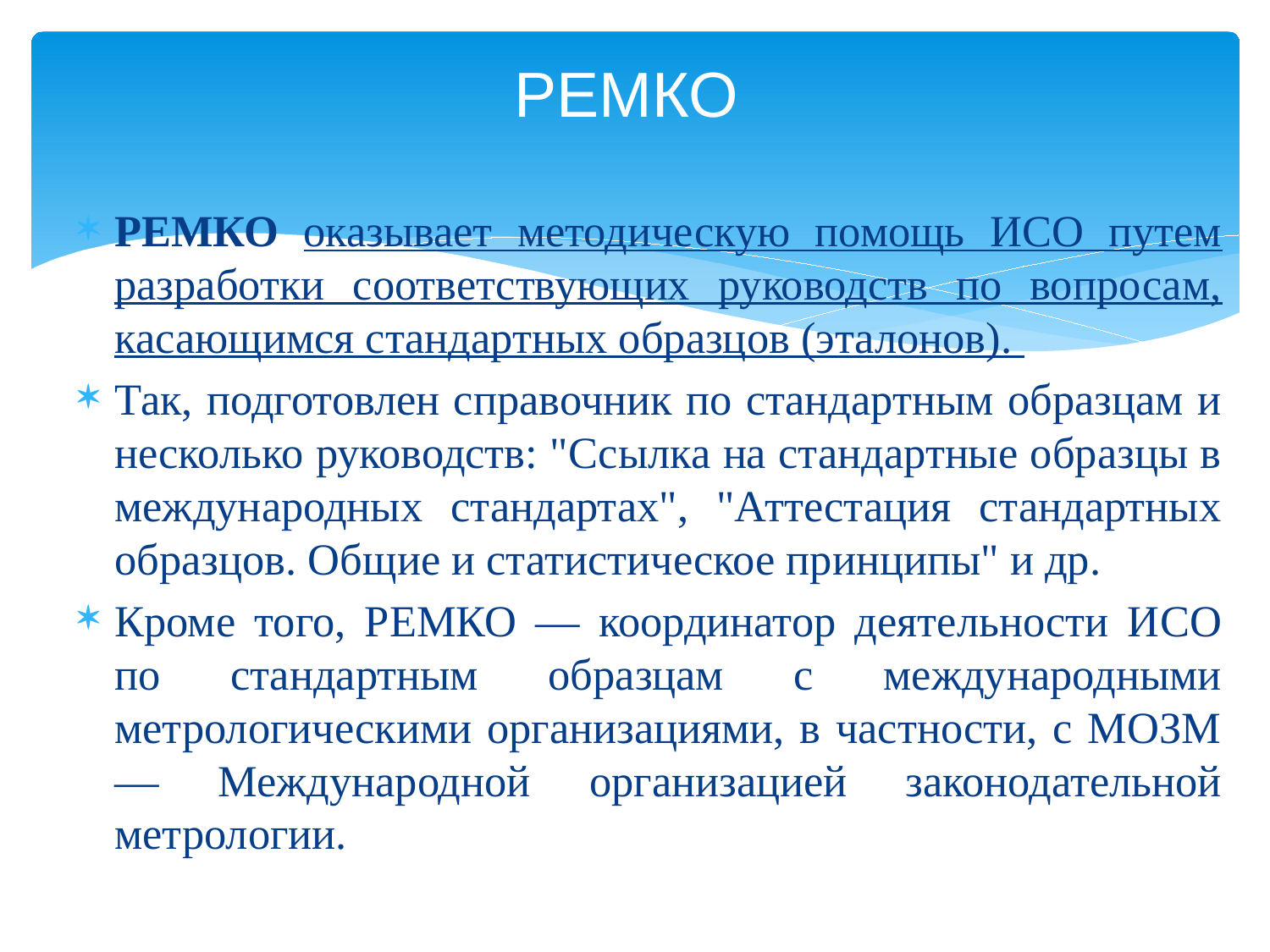

# РЕМКО
РЕМКО оказывает методическую помощь ИСО путем разработки соответствующих руководств по вопросам, касающимся стандартных образцов (эталонов).
Так, подготовлен справочник по стандартным образцам и несколько руководств: "Ссылка на стандартные образцы в международных стандартах", "Аттестация стандартных образцов. Общие и статистическое принципы" и др.
Кроме того, РЕМКО — координатор деятельности ИСО по стандартным образцам с международными метрологическими организациями, в частности, с МОЗМ — Международной организацией законодательной метрологии.